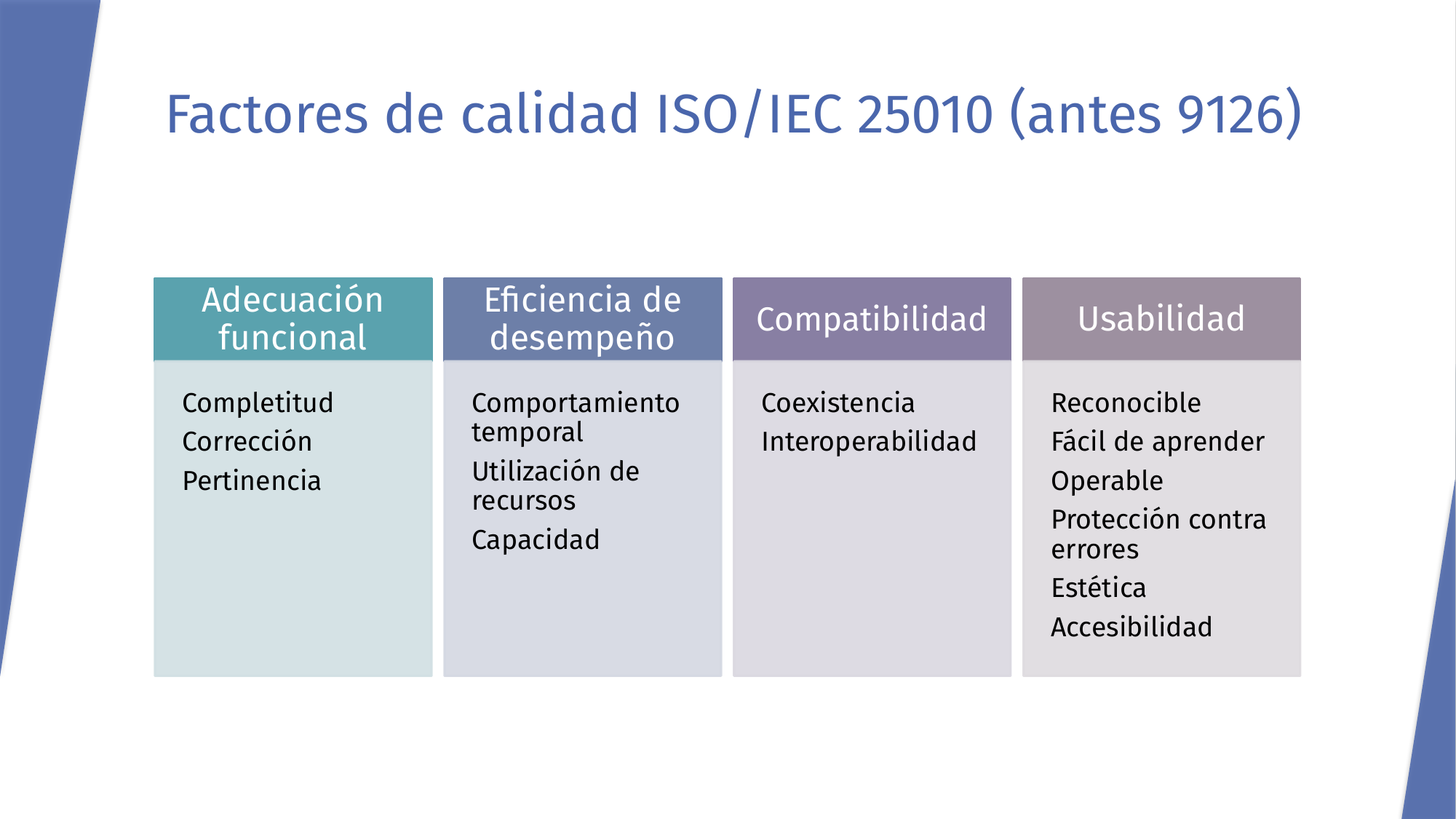

# Factores de calidad ISO/IEC 25010 (antes 9126)
Adecuación funcional
Completitud
Corrección
Pertinencia
Eficiencia de desempeño
Comportamiento temporal
Utilización de recursos
Capacidad
Compatibilidad
Coexistencia
Interoperabilidad
Usabilidad
Reconocible
Fácil de aprender
Operable
Protección contra errores
Estética
Accesibilidad